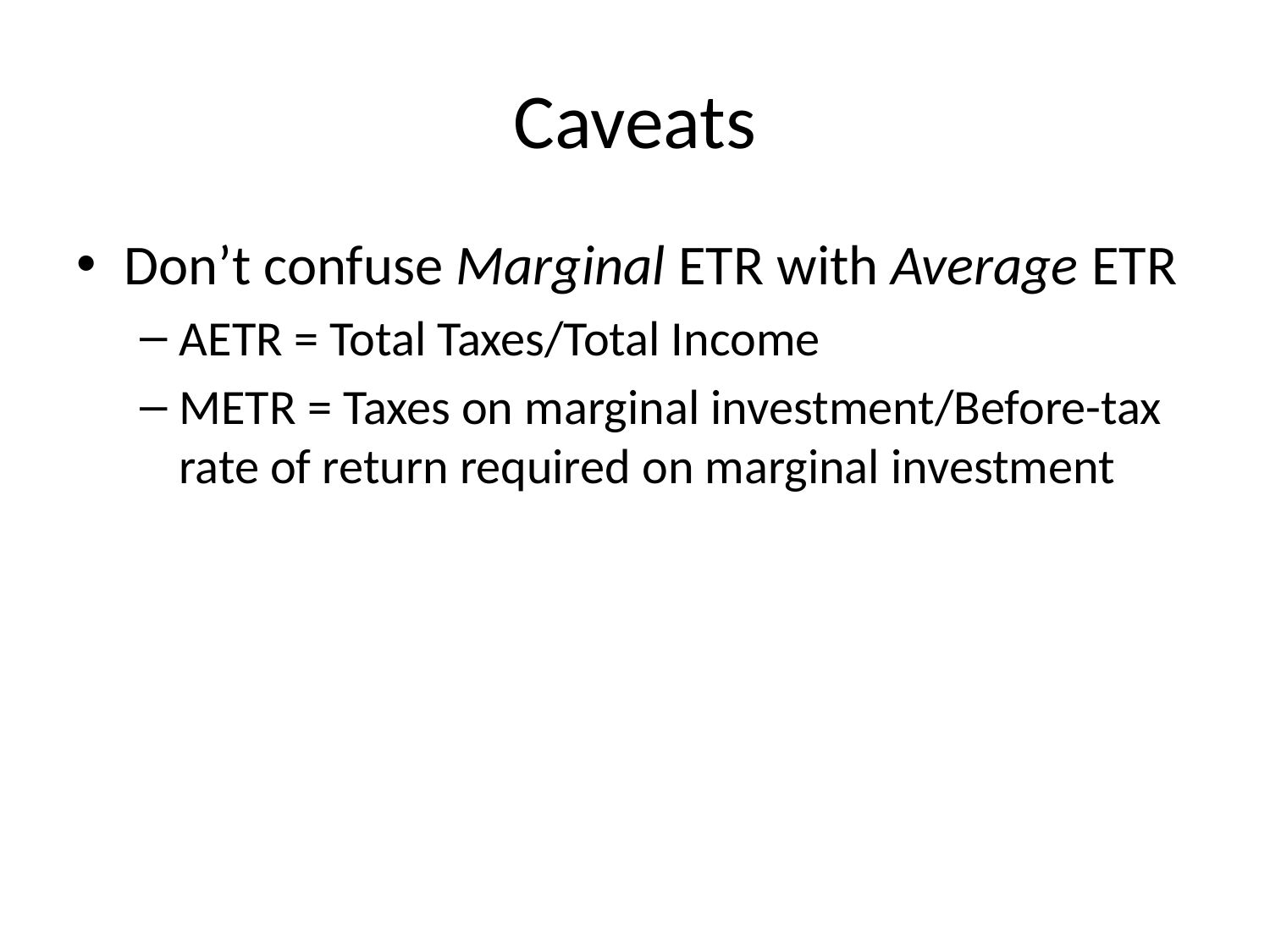

# Caveats
Don’t confuse Marginal ETR with Average ETR
AETR = Total Taxes/Total Income
METR = Taxes on marginal investment/Before-tax rate of return required on marginal investment